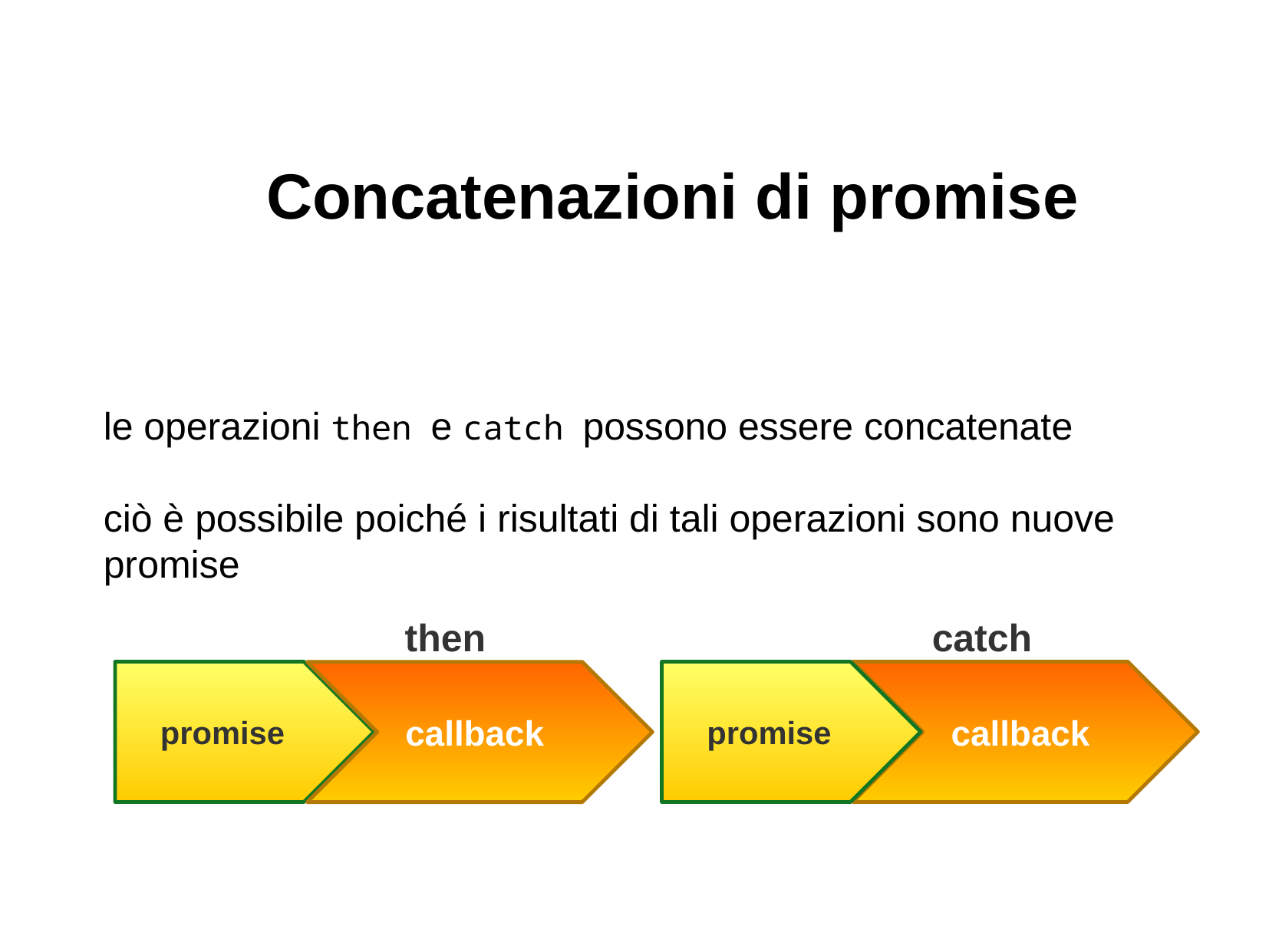

Concatenazioni di promise
le operazioni then e catch possono essere concatenate

ciò è possibile poiché i risultati di tali operazioni sono nuove promise

then
catch
promise
promise
callback
callback